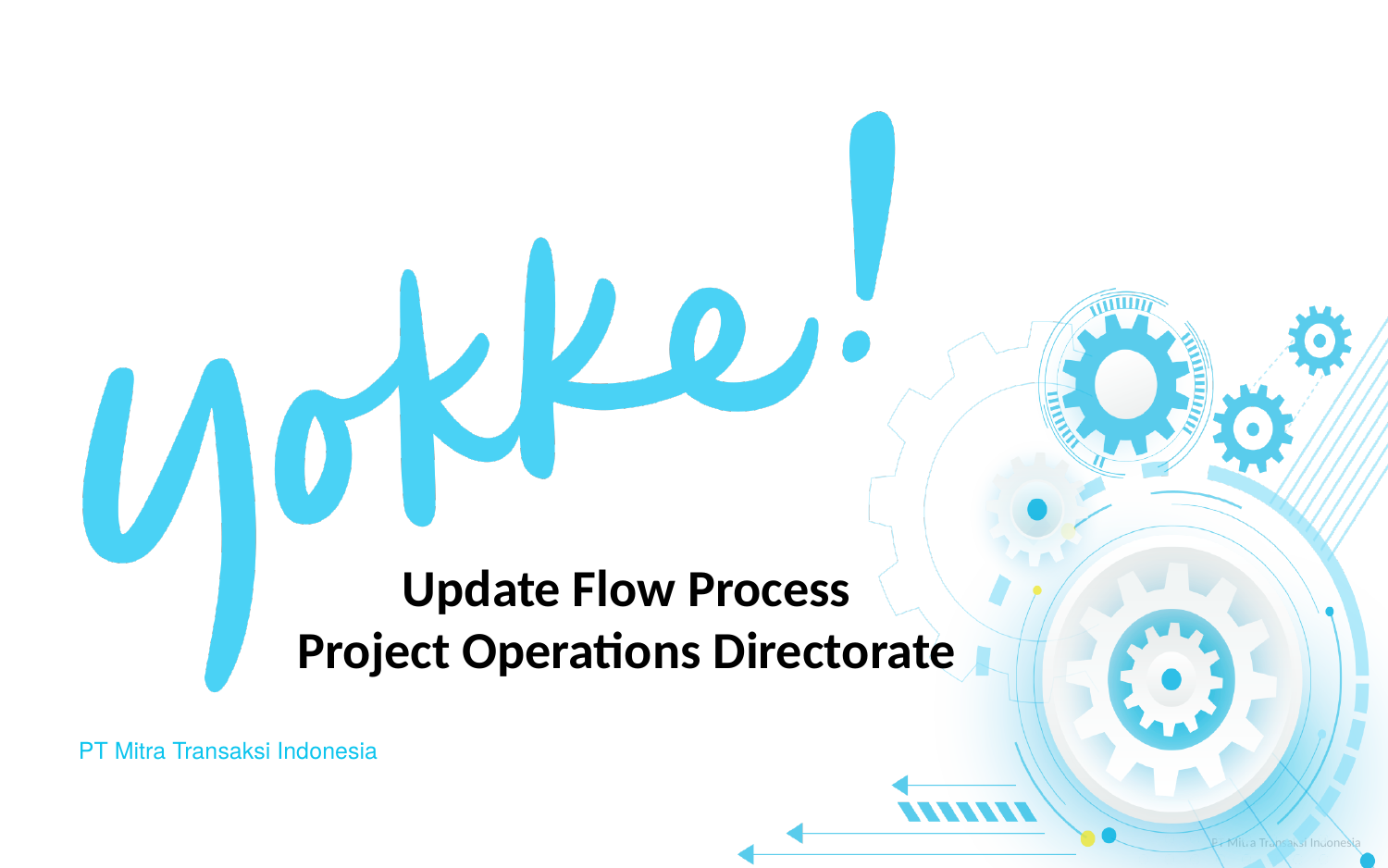

Update Flow Process
Project Operations Directorate
PT Mitra Transaksi Indonesia